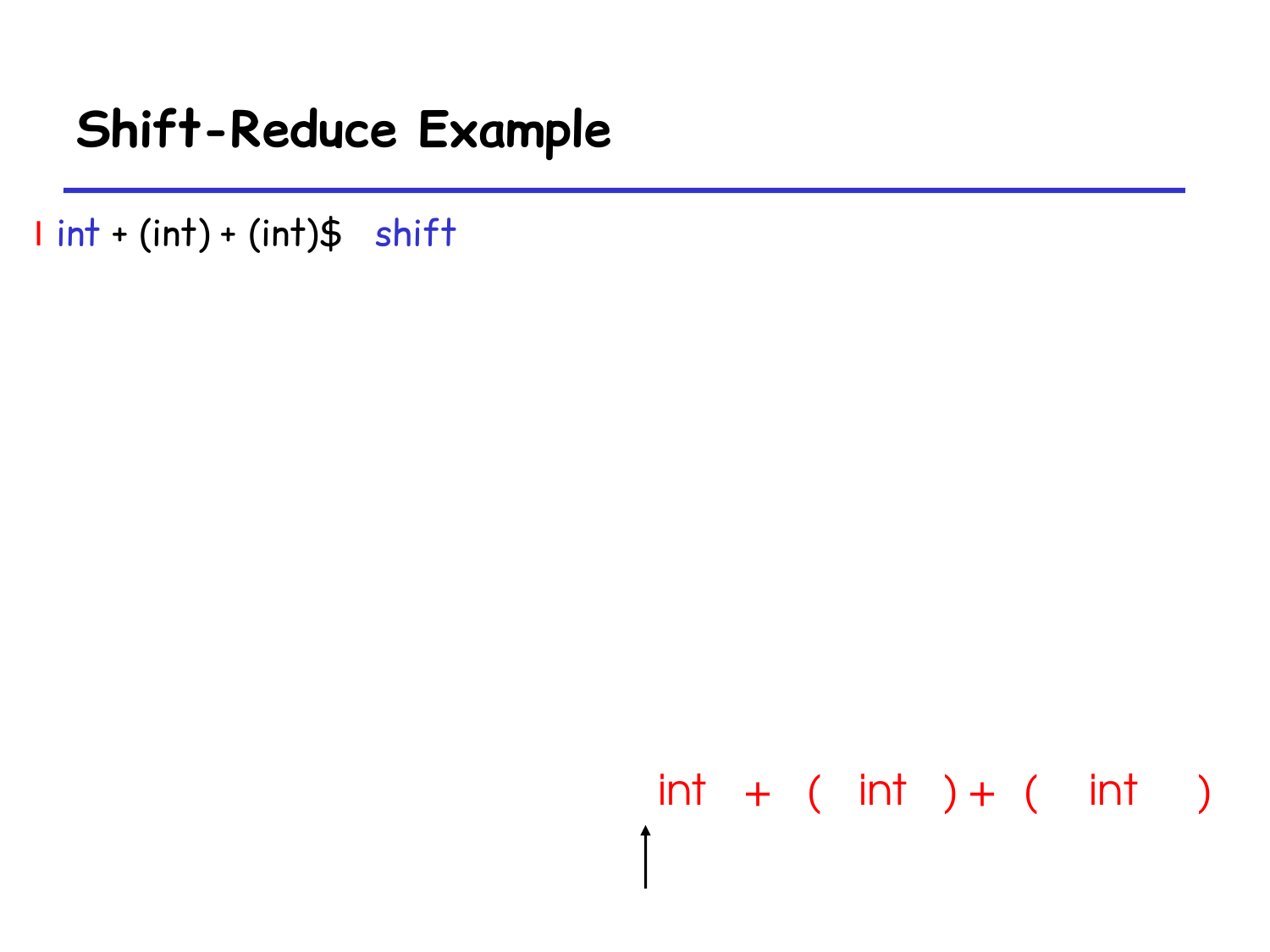

# Shift-Reduce Example

I int + (int) + (int)$   shift
int
+
(
int
)
+
(
int
)

56